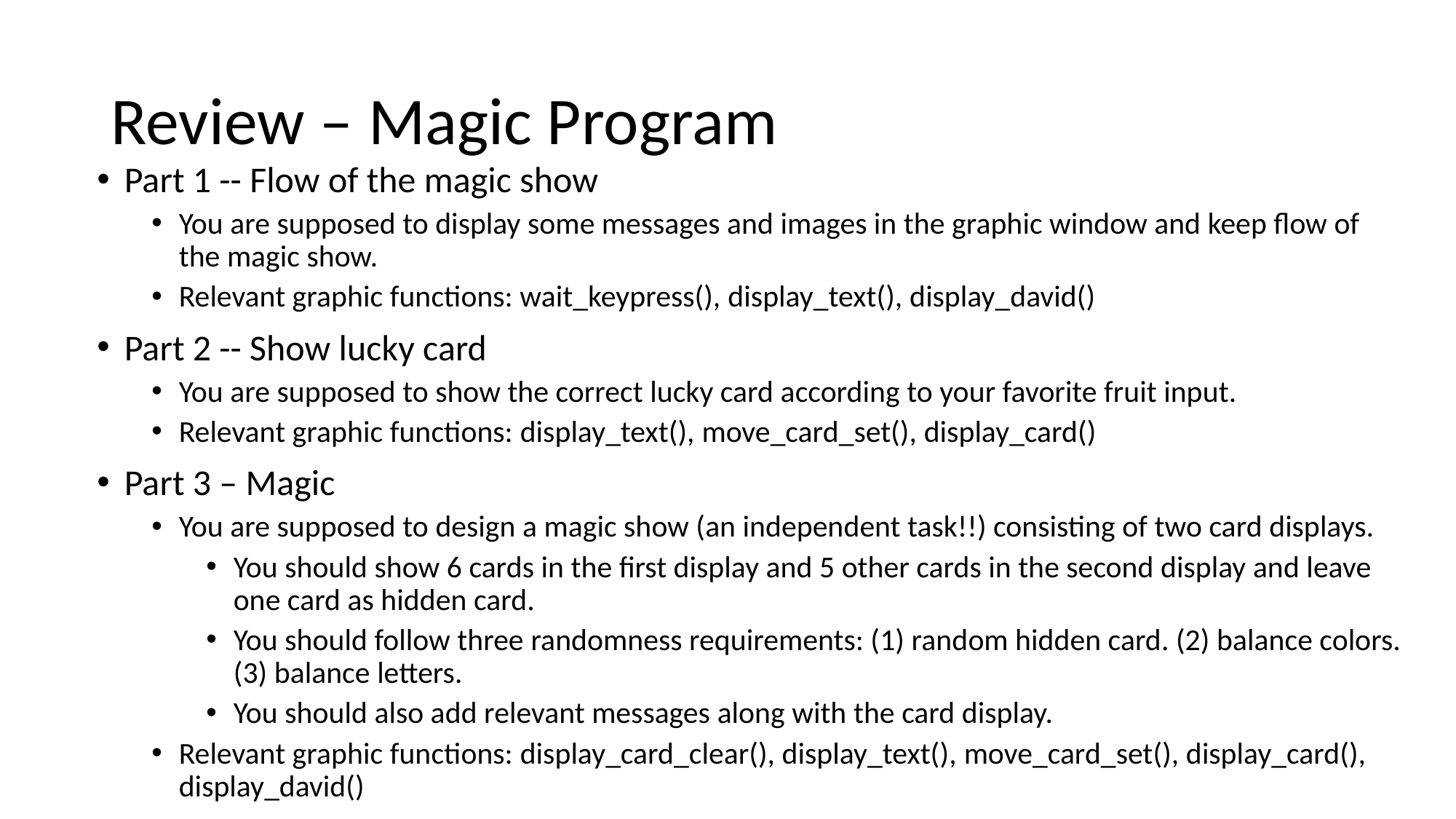

# Review – Magic Program
Part 1 -- Flow of the magic show
You are supposed to display some messages and images in the graphic window and keep flow of the magic show.
Relevant graphic functions: wait_keypress(), display_text(), display_david()
Part 2 -- Show lucky card
You are supposed to show the correct lucky card according to your favorite fruit input.
Relevant graphic functions: display_text(), move_card_set(), display_card()
Part 3 – Magic
You are supposed to design a magic show (an independent task!!) consisting of two card displays.
You should show 6 cards in the first display and 5 other cards in the second display and leave one card as hidden card.
You should follow three randomness requirements: (1) random hidden card. (2) balance colors. (3) balance letters.
You should also add relevant messages along with the card display.
Relevant graphic functions: display_card_clear(), display_text(), move_card_set(), display_card(), display_david()